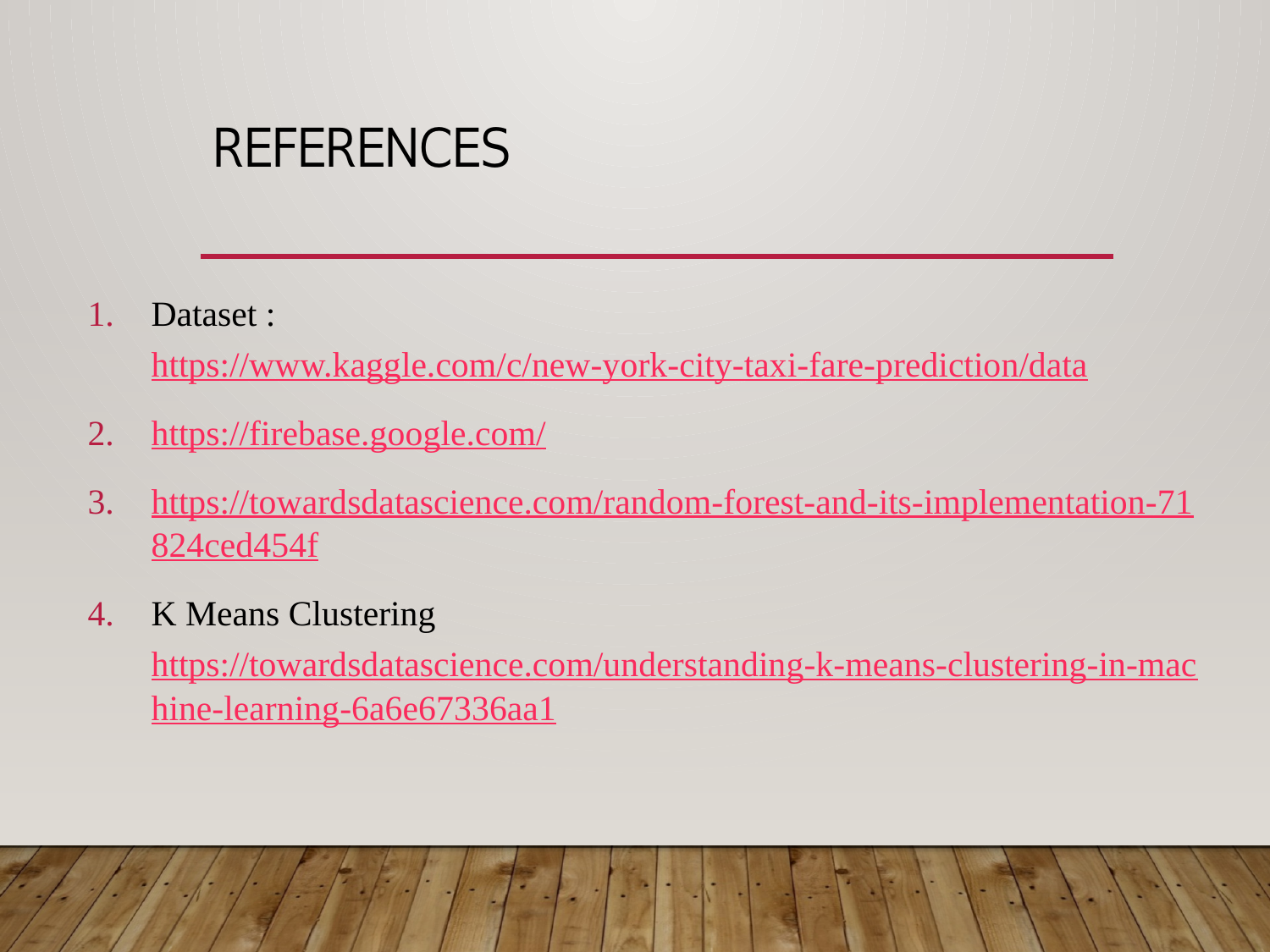

# References
Dataset : https://www.kaggle.com/c/new-york-city-taxi-fare-prediction/data
https://firebase.google.com/
https://towardsdatascience.com/random-forest-and-its-implementation-71824ced454f
K Means Clustering https://towardsdatascience.com/understanding-k-means-clustering-in-machine-learning-6a6e67336aa1